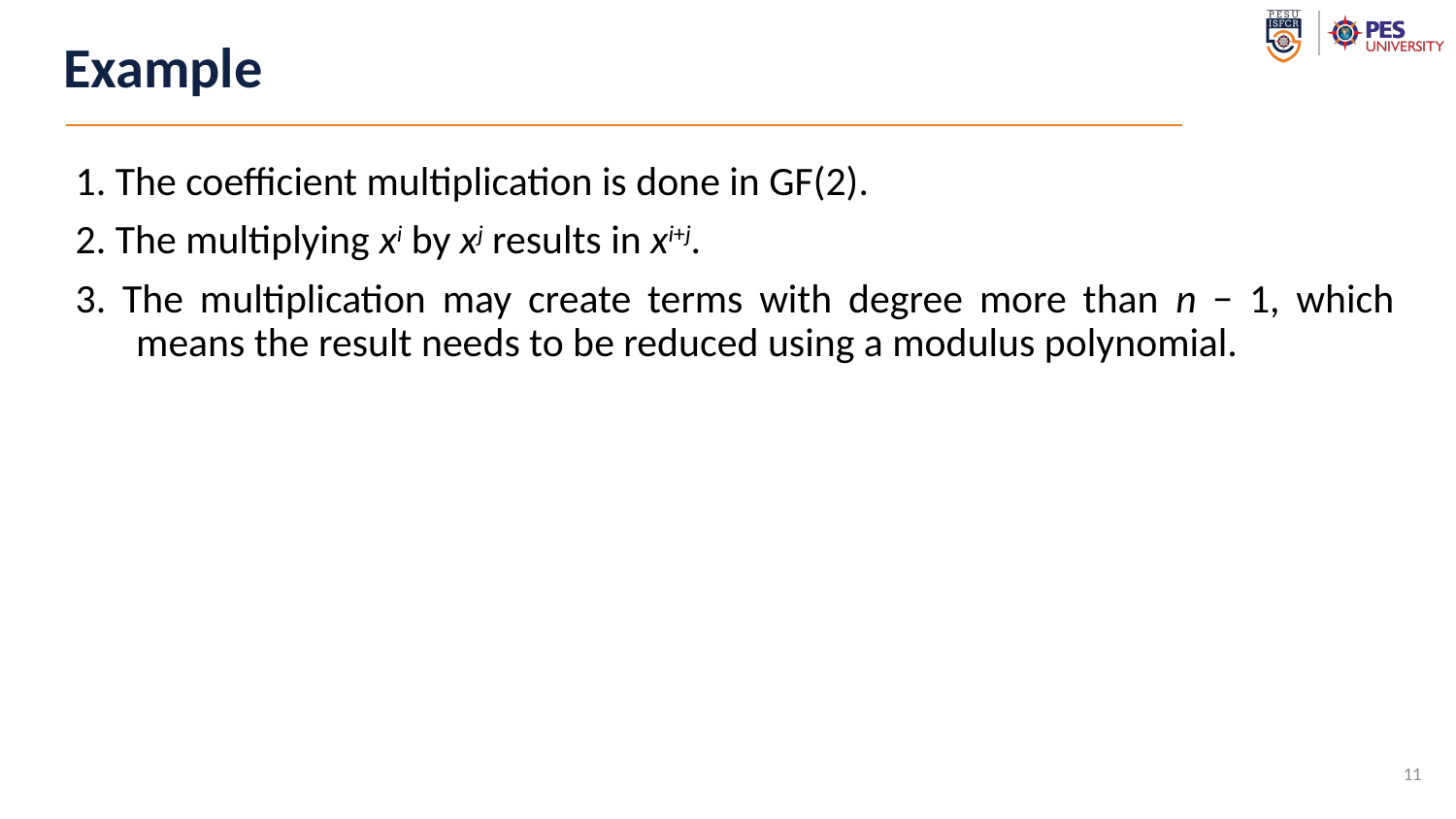

# Example
1. The coefficient multiplication is done in GF(2).
2. The multiplying xi by xj results in xi+j.
3. The multiplication may create terms with degree more than n − 1, which means the result needs to be reduced using a modulus polynomial.

11